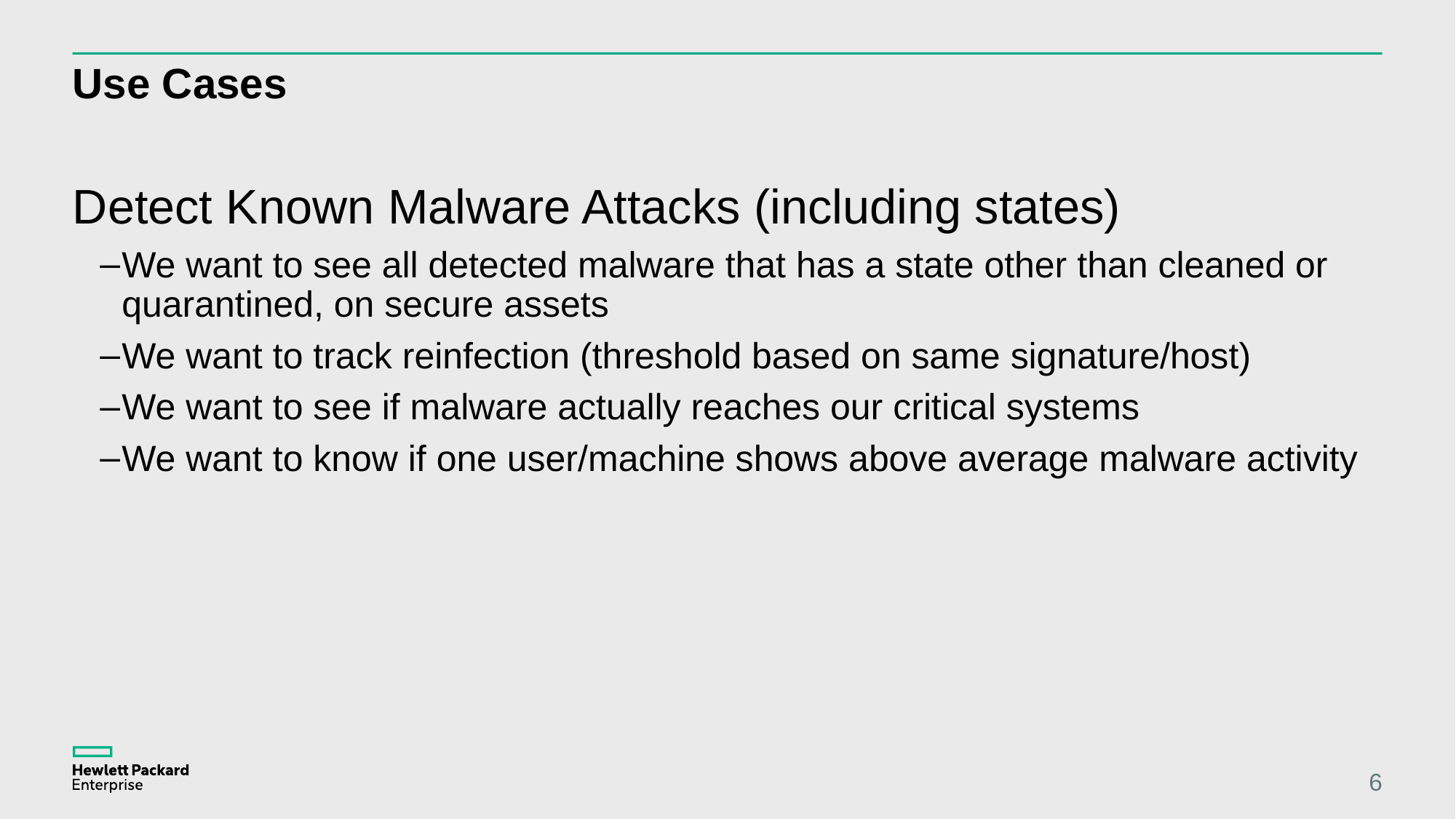

# Use Cases
Detect Known Malware Attacks (including states)
We want to see all detected malware that has a state other than cleaned or quarantined, on secure assets
We want to track reinfection (threshold based on same signature/host)
We want to see if malware actually reaches our critical systems
We want to know if one user/machine shows above average malware activity

6